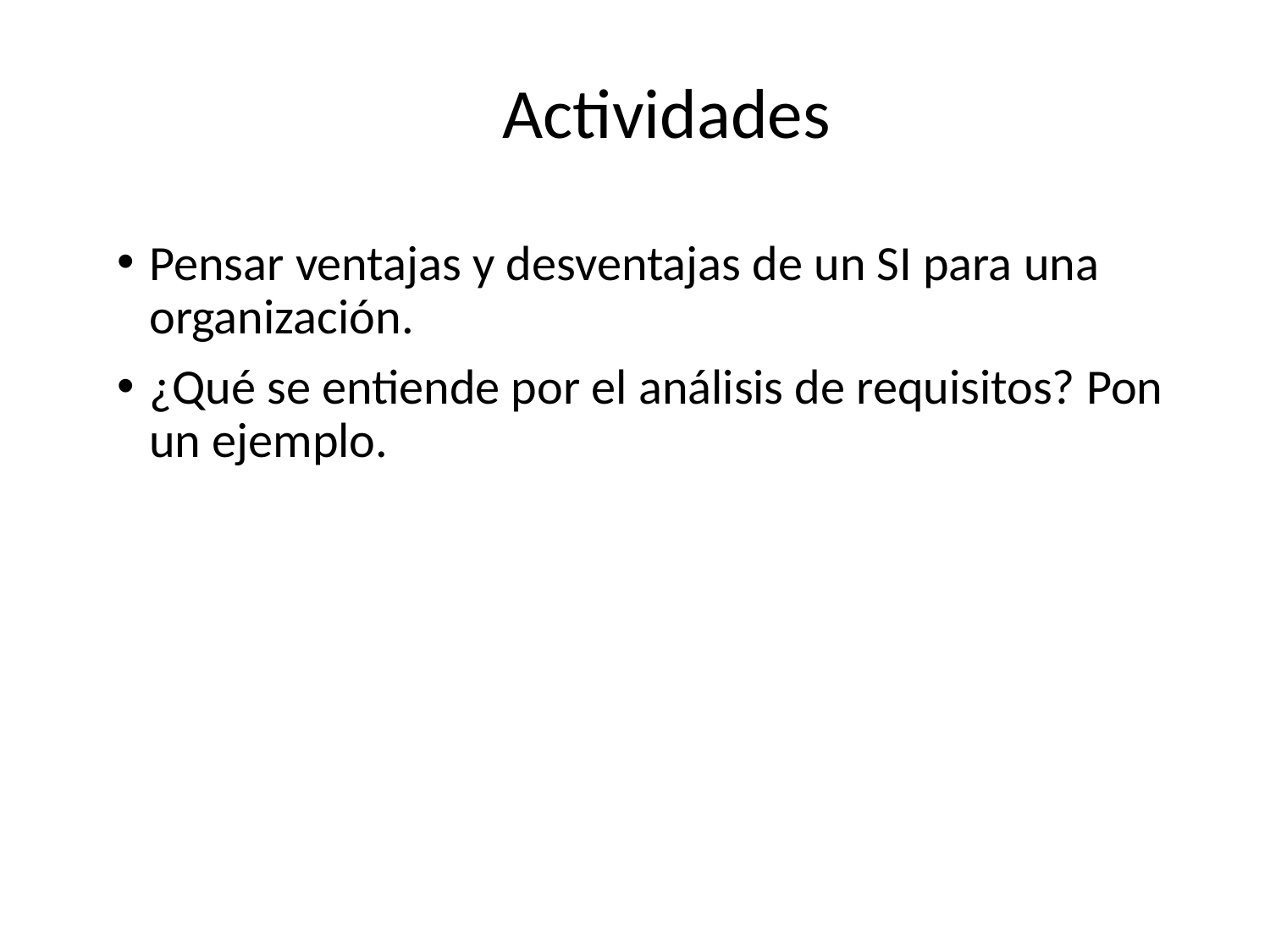

# Actividades

Pensar ventajas y desventajas de un SI para una organización.
¿Qué se entiende por el análisis de requisitos? Pon un ejemplo.